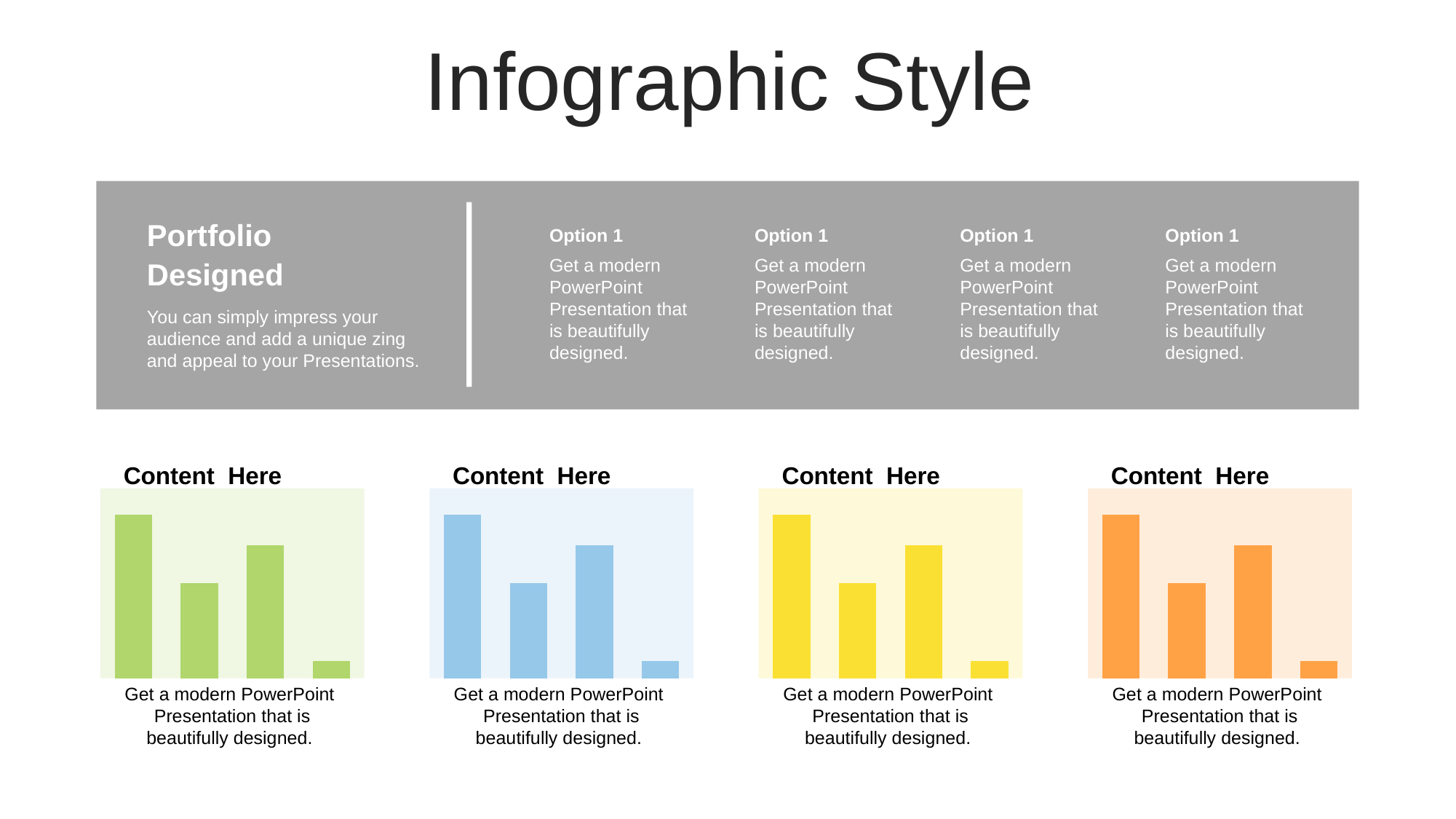

Infographic Style

Portfolio  Designed
You can simply impress your audience and add a unique zing  and appeal to your Presentations.
Option 1
Get a modern PowerPoint  Presentation that is beautifully designed.
Option 1
Get a modern PowerPoint  Presentation that is beautifully designed.
Option 1
Get a modern PowerPoint  Presentation that is beautifully designed.
Option 1
Get a modern PowerPoint  Presentation that is beautifully designed.
Content  Here
Content  Here
Content  Here
Content  Here

### Chart

| Category | Series 1 |
|---|---|
| Category 1 | 43.0 |
| Category 2 | 25.0 |
| Category 3 | 35.0 |
| Category 4 | 4.5 |

### Chart

| Category | Series 1 |
|---|---|
| Category 1 | 43.0 |
| Category 2 | 25.0 |
| Category 3 | 35.0 |
| Category 4 | 4.5 |

### Chart

| Category | Series 1 |
|---|---|
| Category 1 | 43.0 |
| Category 2 | 25.0 |
| Category 3 | 35.0 |
| Category 4 | 4.5 |

### Chart

| Category | Series 1 |
|---|---|
| Category 1 | 43.0 |
| Category 2 | 25.0 |
| Category 3 | 35.0 |
| Category 4 | 4.5 |
Get a modern PowerPoint  Presentation that is beautifully designed.
Get a modern PowerPoint  Presentation that is beautifully designed.
Get a modern PowerPoint  Presentation that is beautifully designed.
Get a modern PowerPoint  Presentation that is beautifully designed.